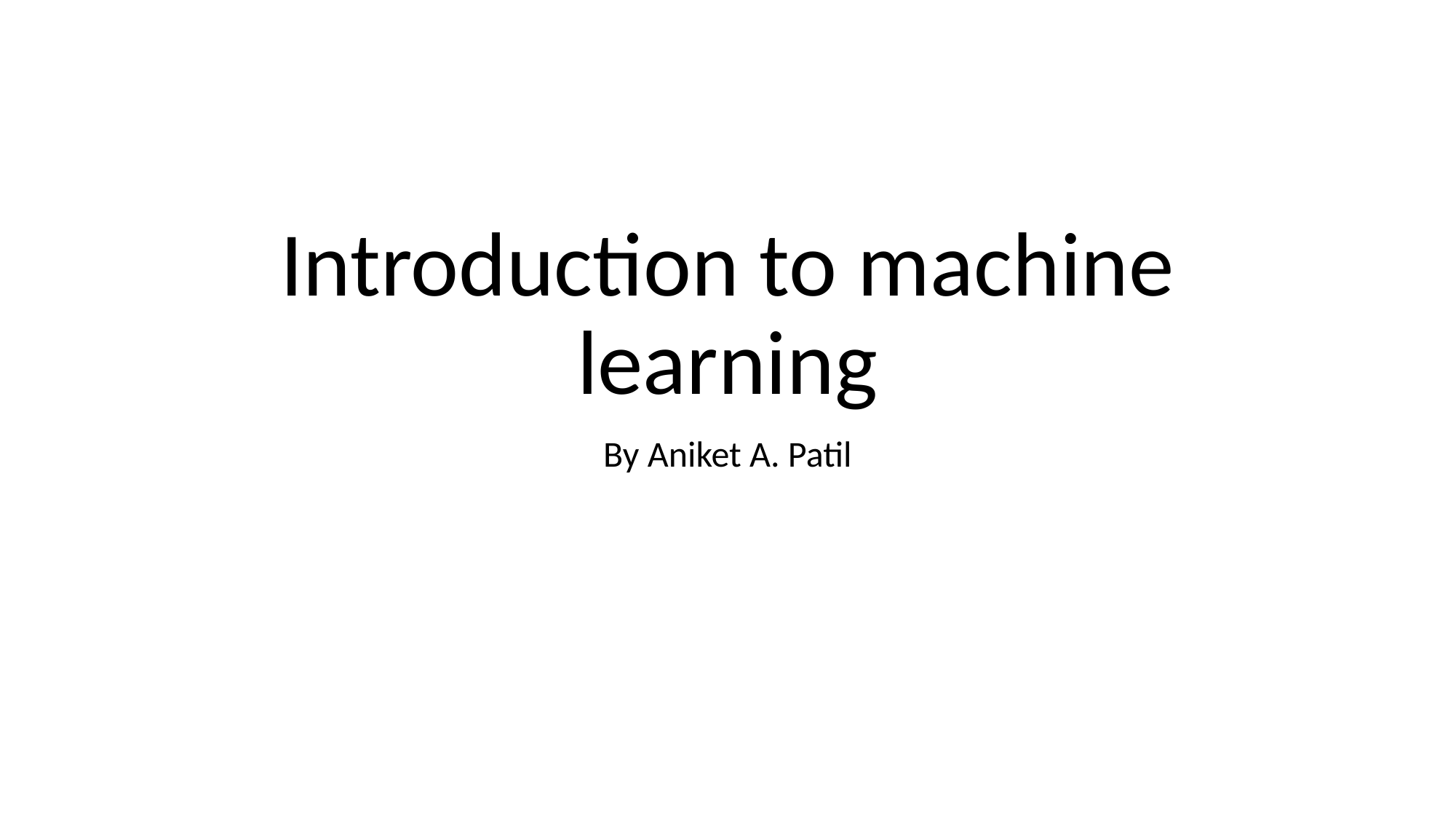

# Introduction to machine learning
By Aniket A. Patil